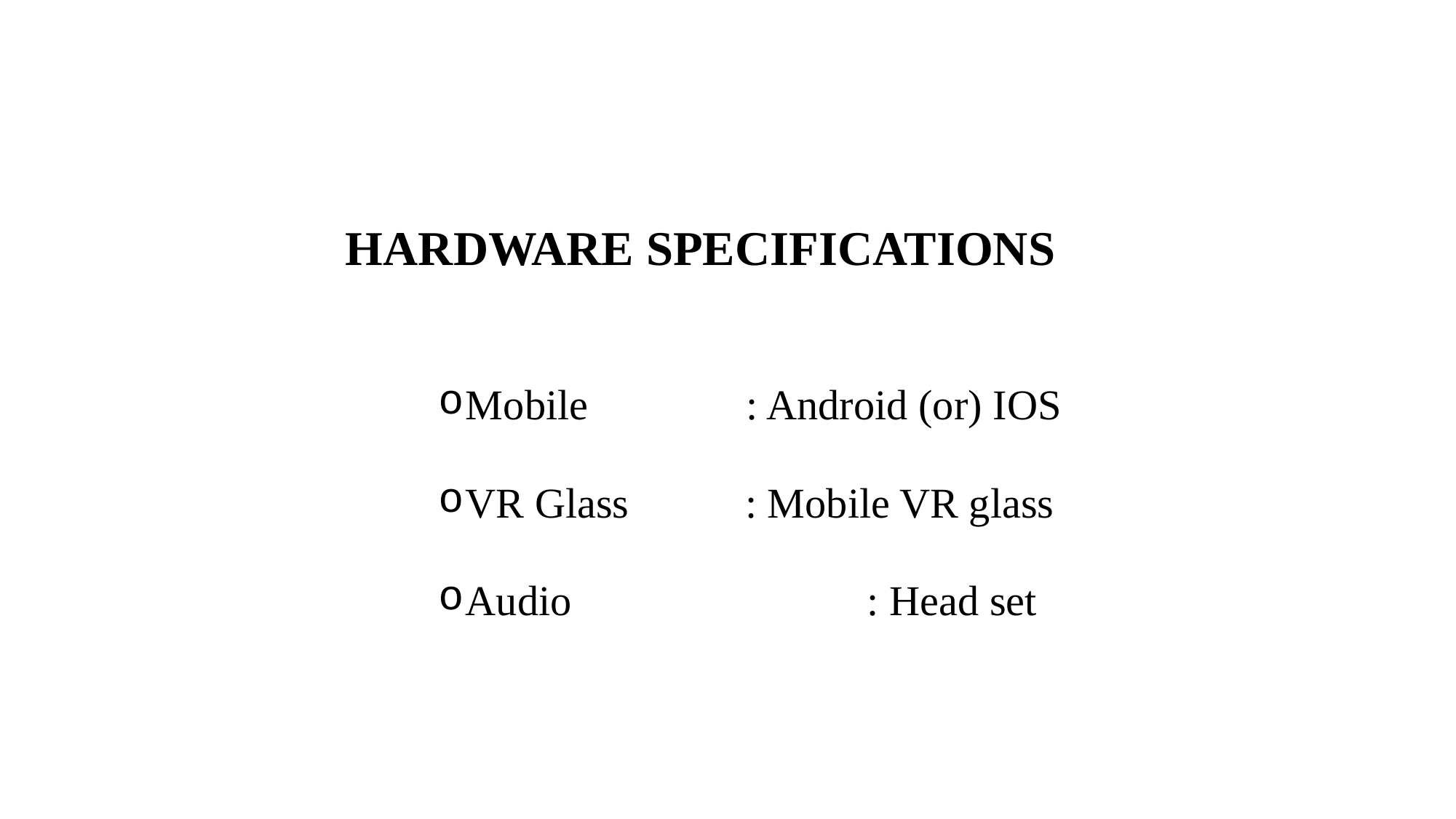

HARDWARE SPECIFICATIONS

Mobile               : Android (or) IOS
VR Glass           : Mobile VR glass
Audio	             : Head set